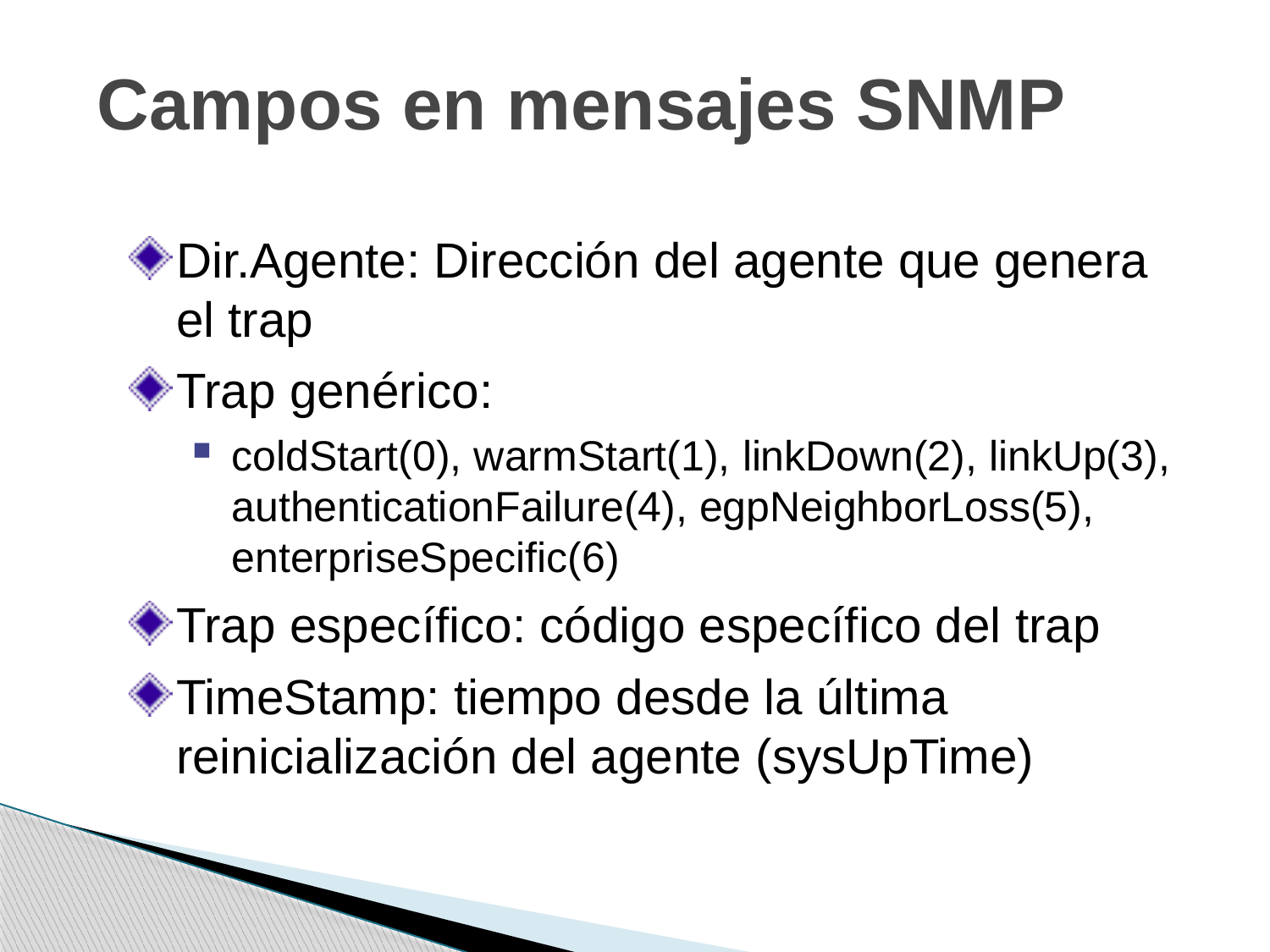

# Campos en mensajes SNMP
Dir.Agente: Dirección del agente que genera el trap
Trap genérico:
coldStart(0), warmStart(1), linkDown(2), linkUp(3), authenticationFailure(4), egpNeighborLoss(5), enterpriseSpecific(6)
Trap específico: código específico del trap
TimeStamp: tiempo desde la última reinicialización del agente (sysUpTime)